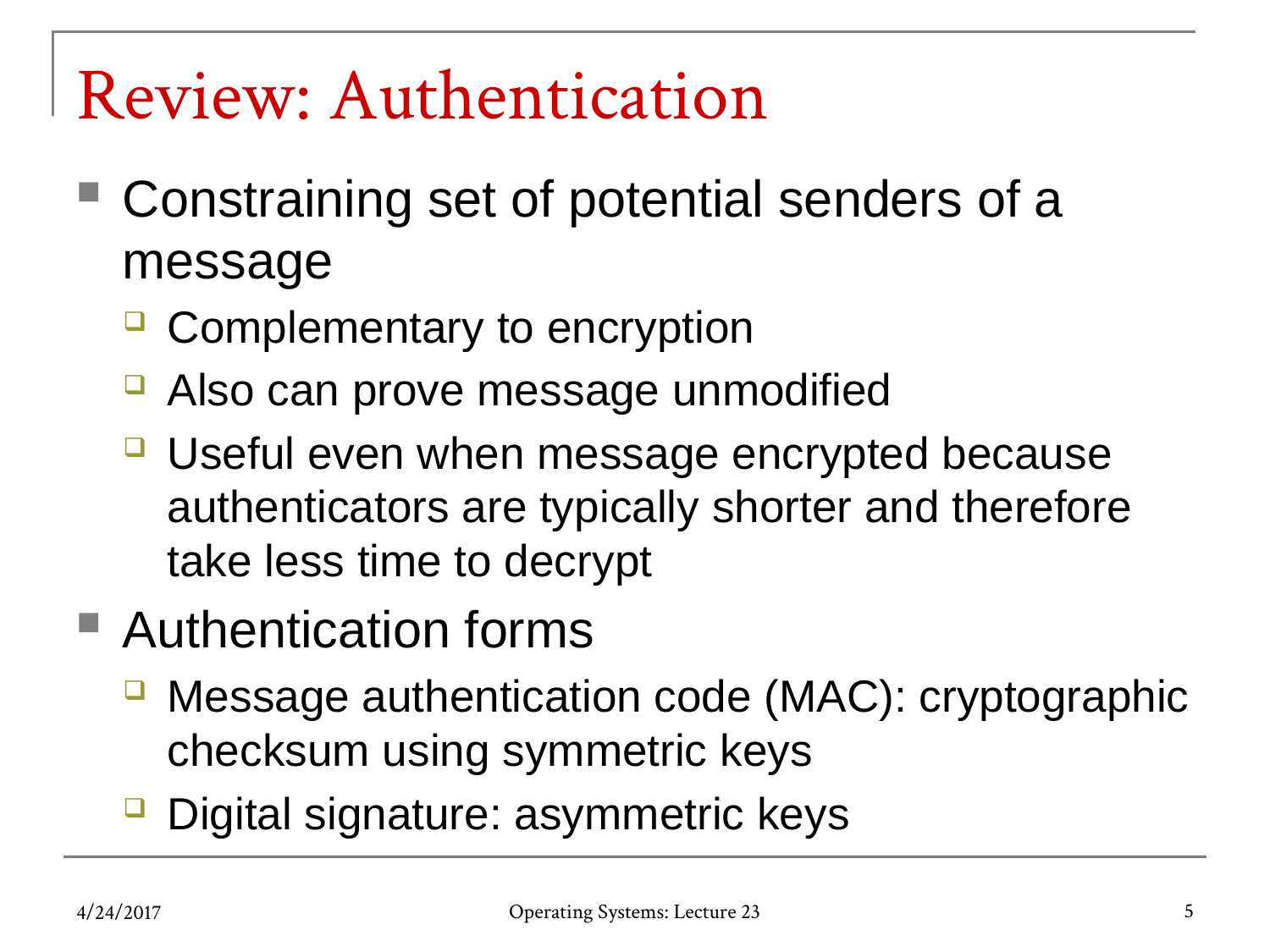

# Review: Authentication
Constraining set of potential senders of a message
Complementary to encryption
Also can prove message unmodified
Useful even when message encrypted because authenticators are typically shorter and therefore take less time to decrypt
Authentication forms
Message authentication code (MAC): cryptographic checksum using symmetric keys
Digital signature: asymmetric keys
4/24/2017
5
Operating Systems: Lecture 23